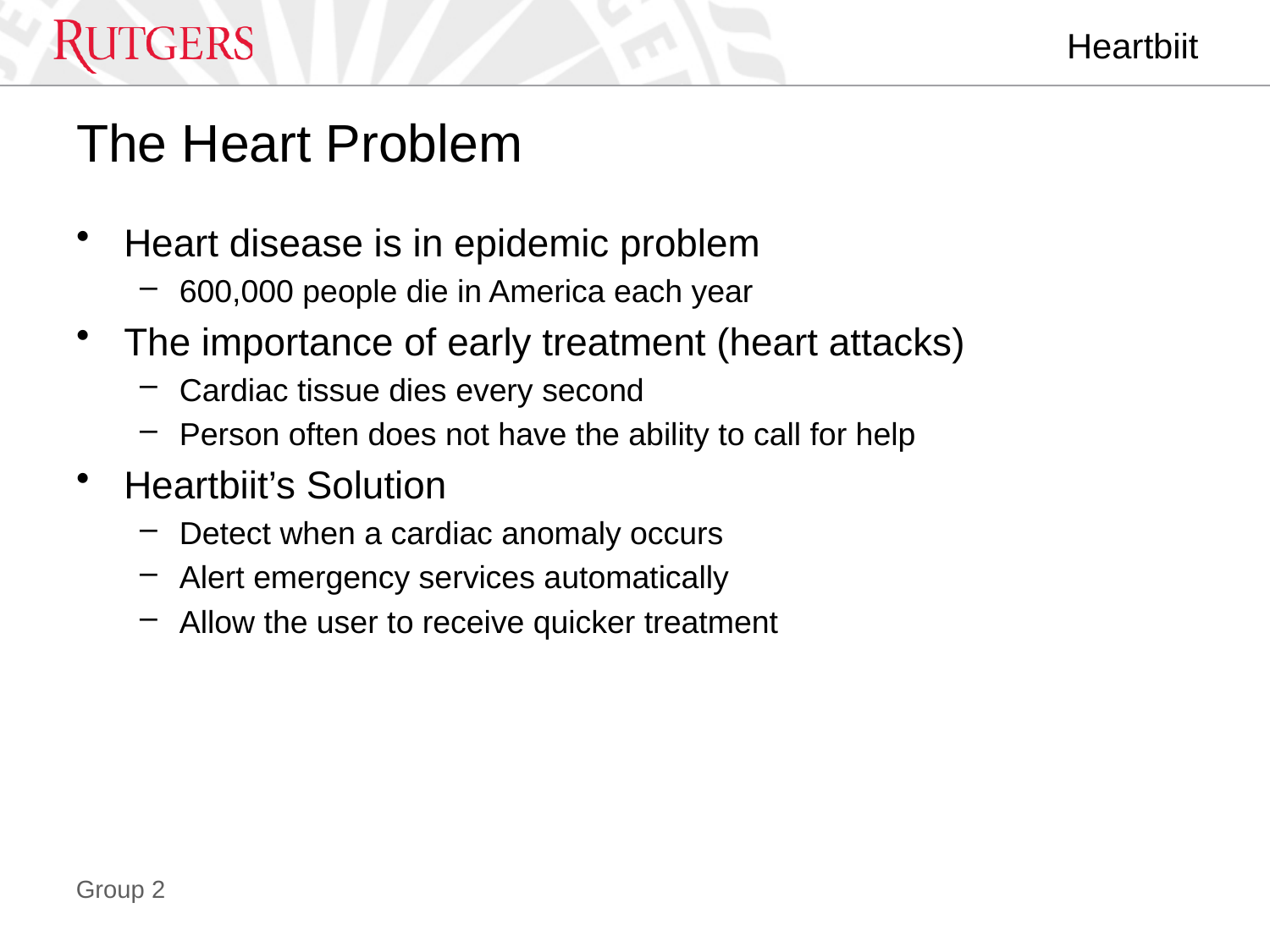

# The Heart Problem
Heart disease is in epidemic problem
600,000 people die in America each year
The importance of early treatment (heart attacks)
Cardiac tissue dies every second
Person often does not have the ability to call for help
Heartbiit’s Solution
Detect when a cardiac anomaly occurs
Alert emergency services automatically
Allow the user to receive quicker treatment